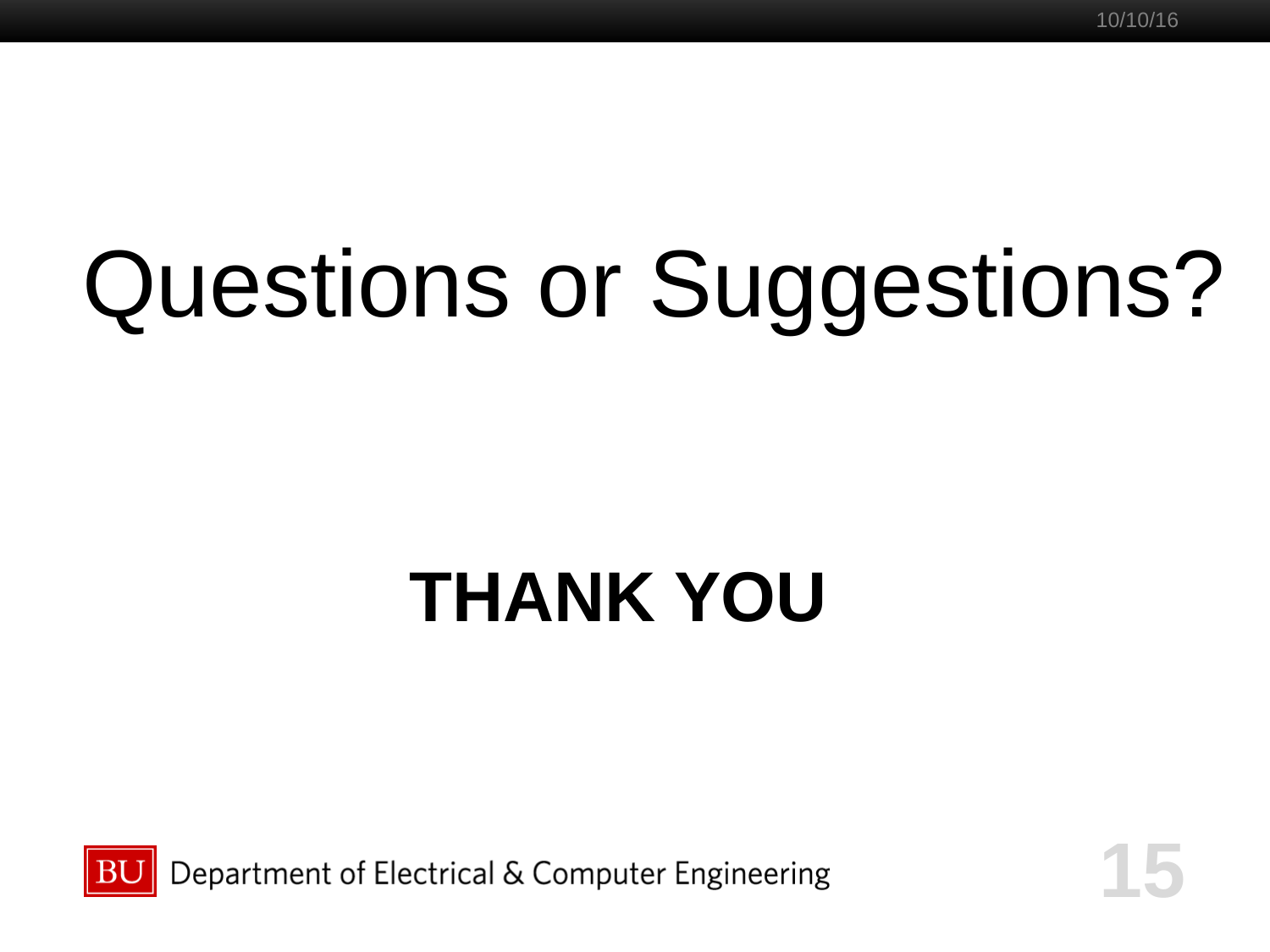

10/10/16
Questions or Suggestions?
THANK YOU
15